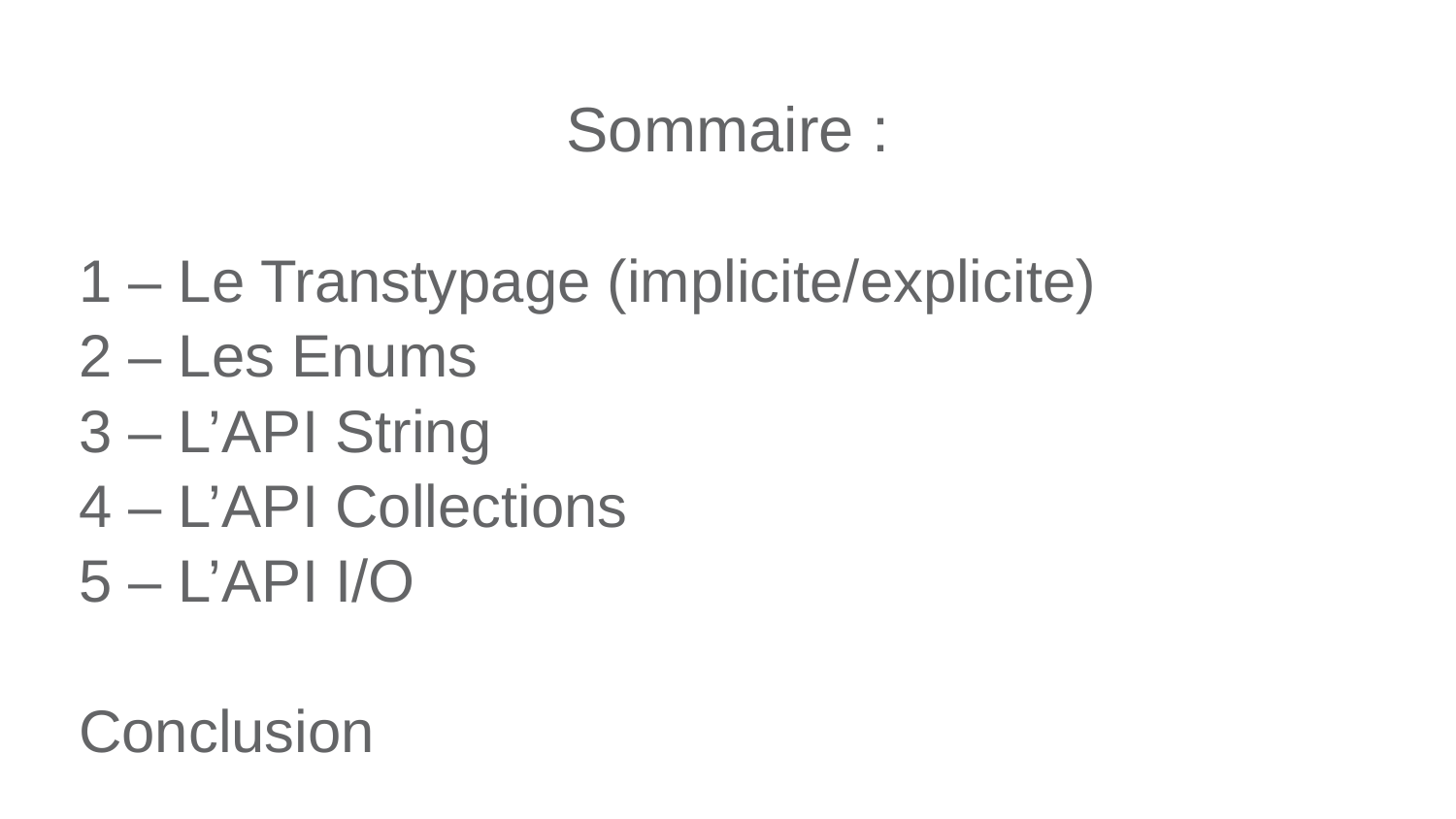

Sommaire :

1 – Le Transtypage (implicite/explicite)
2 – Les Enums
3 – L’API String
4 – L’API Collections
5 – L’API I/O

Conclusion